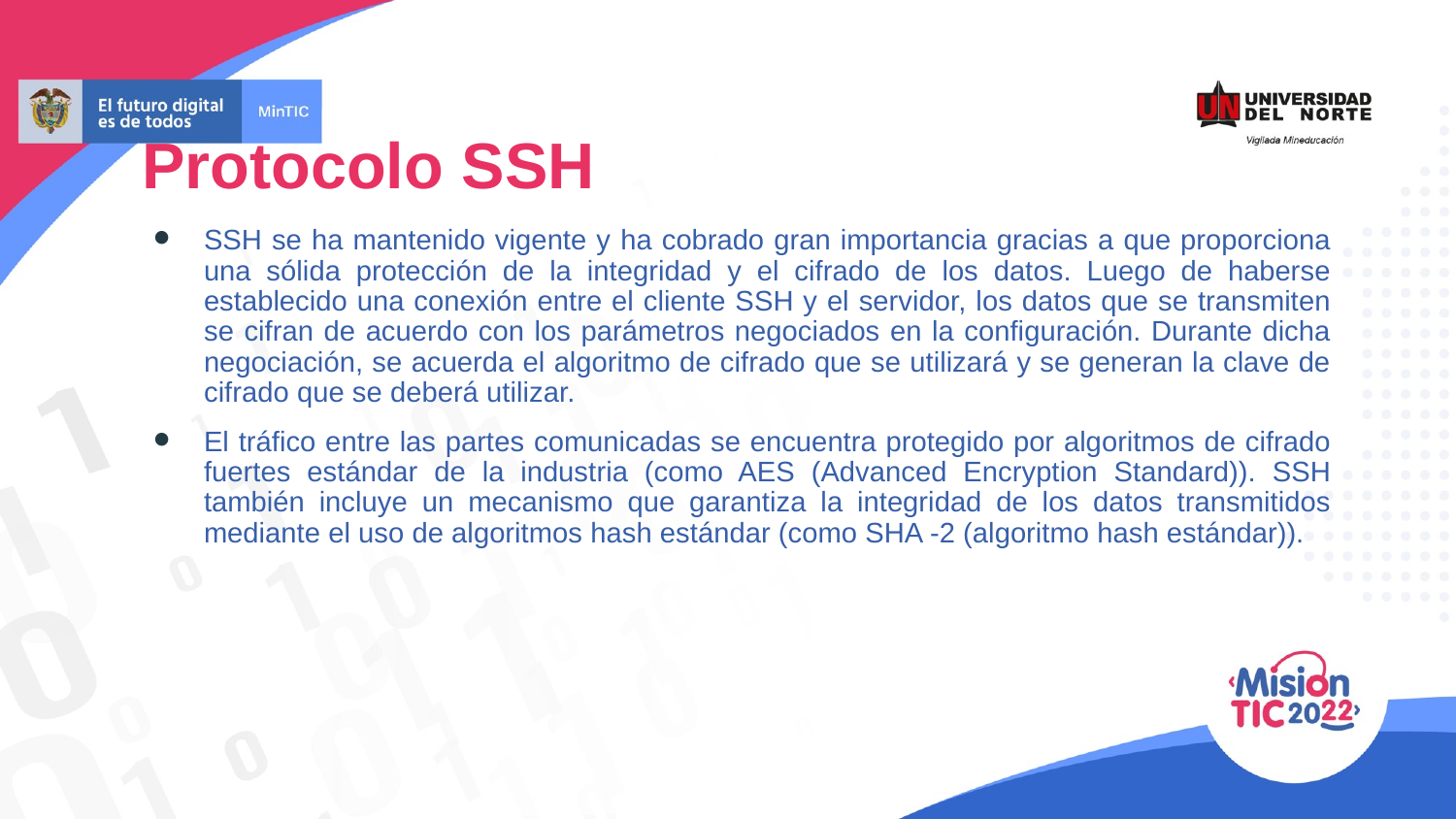

Protocolo SSH
SSH se ha mantenido vigente y ha cobrado gran importancia gracias a que proporciona una sólida protección de la integridad y el cifrado de los datos. Luego de haberse establecido una conexión entre el cliente SSH y el servidor, los datos que se transmiten se cifran de acuerdo con los parámetros negociados en la configuración. Durante dicha negociación, se acuerda el algoritmo de cifrado que se utilizará y se generan la clave de cifrado que se deberá utilizar.
El tráfico entre las partes comunicadas se encuentra protegido por algoritmos de cifrado fuertes estándar de la industria (como AES (Advanced Encryption Standard)). SSH también incluye un mecanismo que garantiza la integridad de los datos transmitidos mediante el uso de algoritmos hash estándar (como SHA -2 (algoritmo hash estándar)).